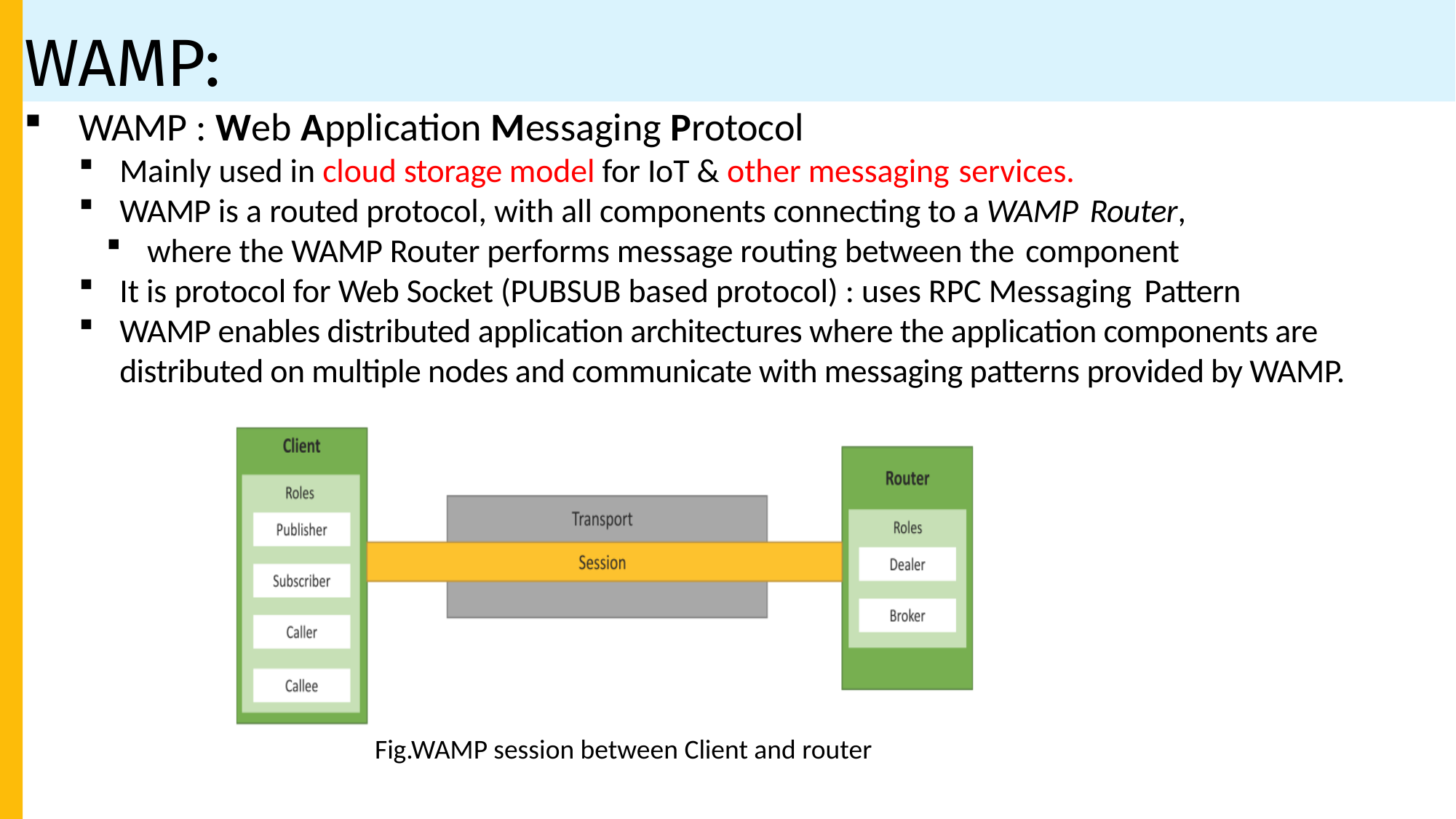

# WAMP:
WAMP : Web Application Messaging Protocol
Mainly used in cloud storage model for IoT & other messaging services.
WAMP is a routed protocol, with all components connecting to a WAMP Router,
where the WAMP Router performs message routing between the component
It is protocol for Web Socket (PUBSUB based protocol) : uses RPC Messaging Pattern
WAMP enables distributed application architectures where the application components are distributed on multiple nodes and communicate with messaging patterns provided by WAMP.

Fig.WAMP session between Client and router